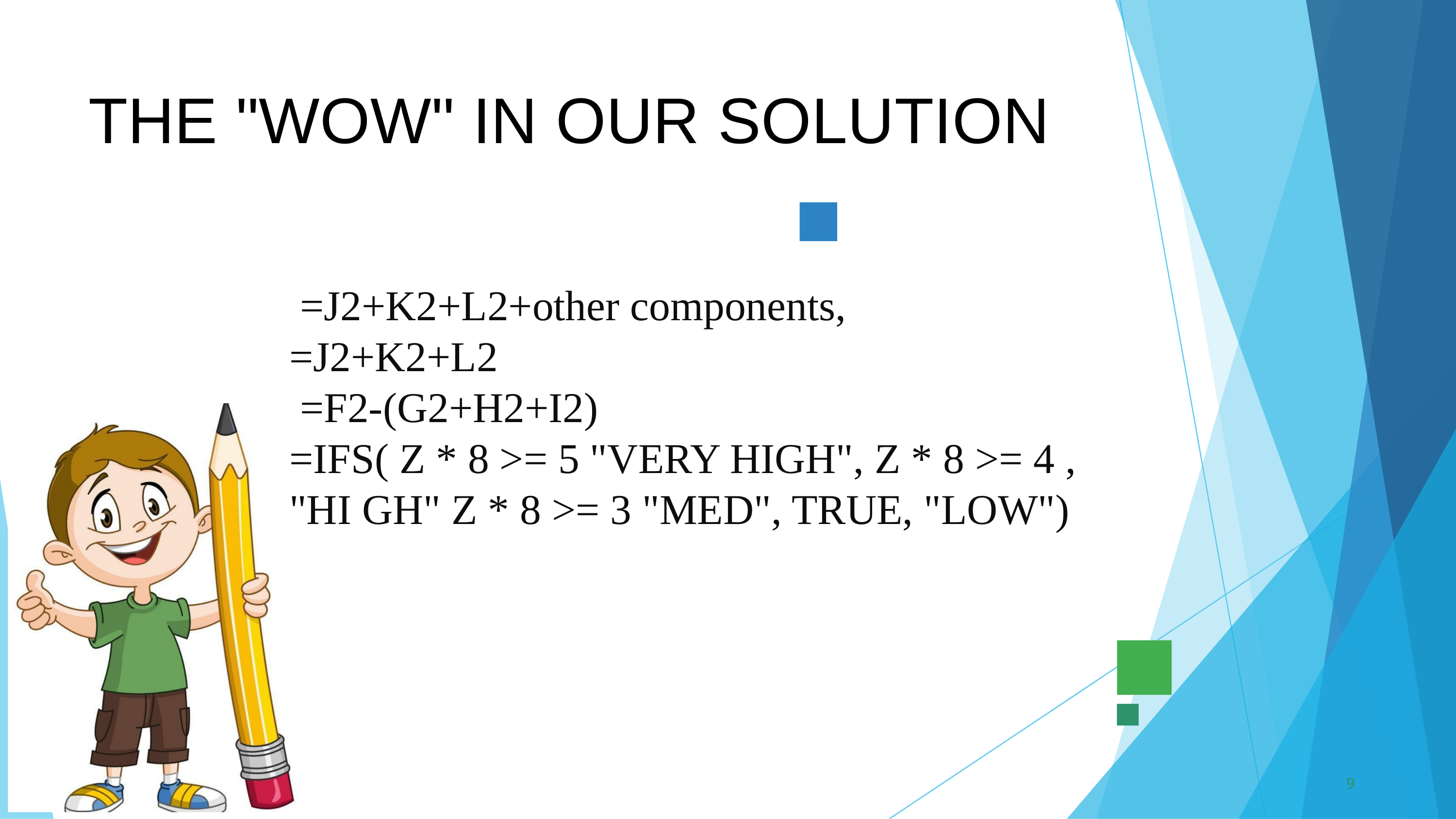

THE "WOW" IN OUR SOLUTION

 =J2+K2+L2+other components,
=J2+K2+L2
 =F2-(G2+H2+I2)
=IFS( Z * 8 >= 5 "VERY HIGH", Z * 8 >= 4 , "HI GH" Z * 8 >= 3 "MED", TRUE, "LOW")

9
3/21/2024  Annual Review